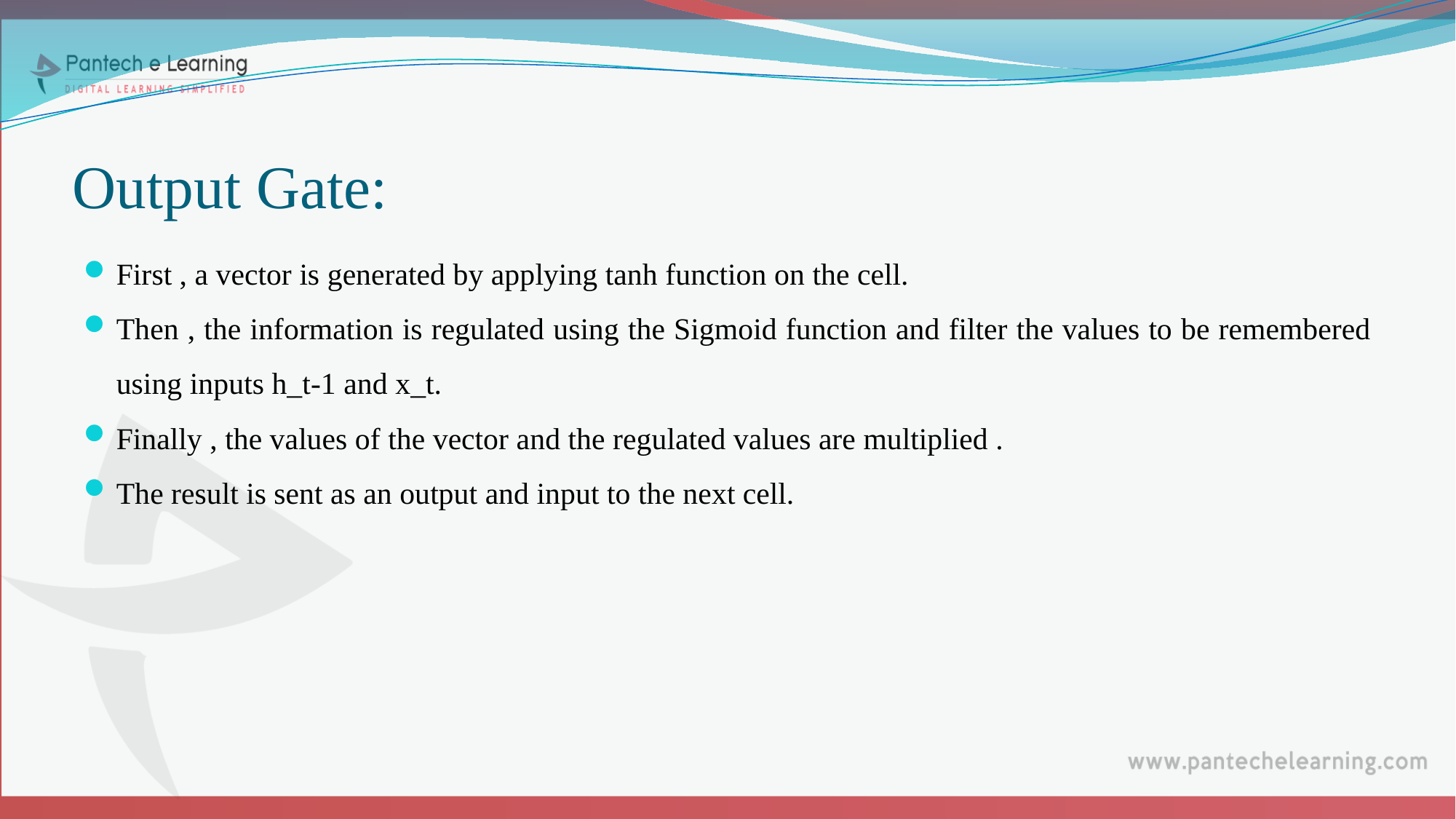

# Output Gate:
First , a vector is generated by applying tanh function on the cell.
Then , the information is regulated using the Sigmoid function and filter the values to be remembered using inputs h_t-1 and x_t.
Finally , the values of the vector and the regulated values are multiplied .
The result is sent as an output and input to the next cell.